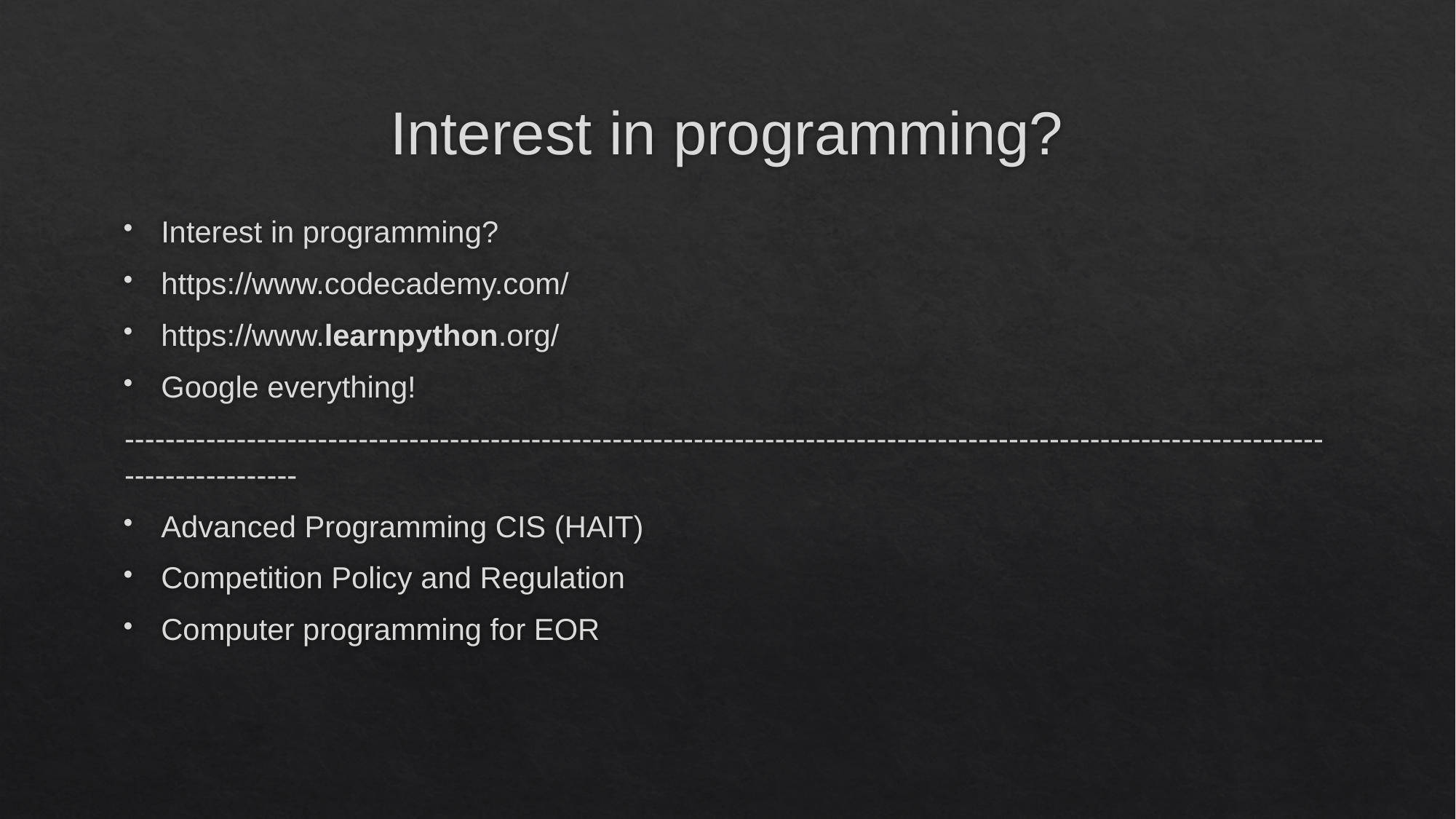

# Interest in programming?
Interest in programming?
https://www.codecademy.com/
https://www.learnpython.org/
Google everything!
---------------------------------------------------------------------------------------------------------------------------------------
Advanced Programming CIS (HAIT)
Competition Policy and Regulation
Computer programming for EOR